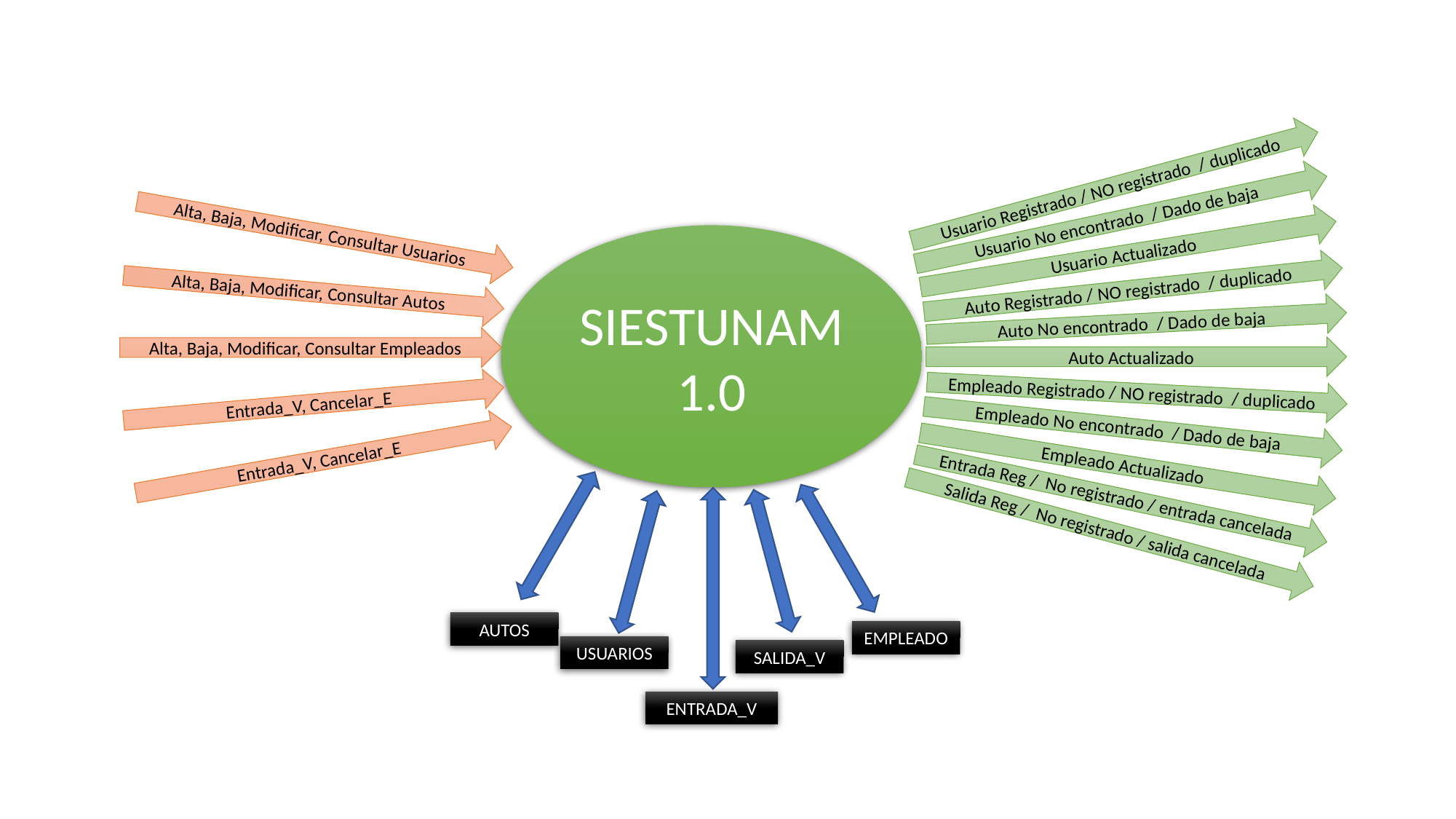

Usuario Registrado / NO registrado  / duplicado
Usuario No encontrado  / Dado de baja
Alta, Baja, Modificar, Consultar Usuarios
SIESTUNAM
1.0
Usuario Actualizado
Auto Registrado / NO registrado  / duplicado
Alta, Baja, Modificar, Consultar Autos
Auto No encontrado  / Dado de baja
Alta, Baja, Modificar, Consultar Empleados
Auto Actualizado
Empleado Registrado / NO registrado  / duplicado
Entrada_V, Cancelar_E
Empleado No encontrado  / Dado de baja
Entrada_V, Cancelar_E
Empleado Actualizado

Entrada Reg /  No registrado / entrada cancelada

Salida Reg /  No registrado / salida cancelada
AUTOS
EMPLEADO
USUARIOS
SALIDA_V
ENTRADA_V